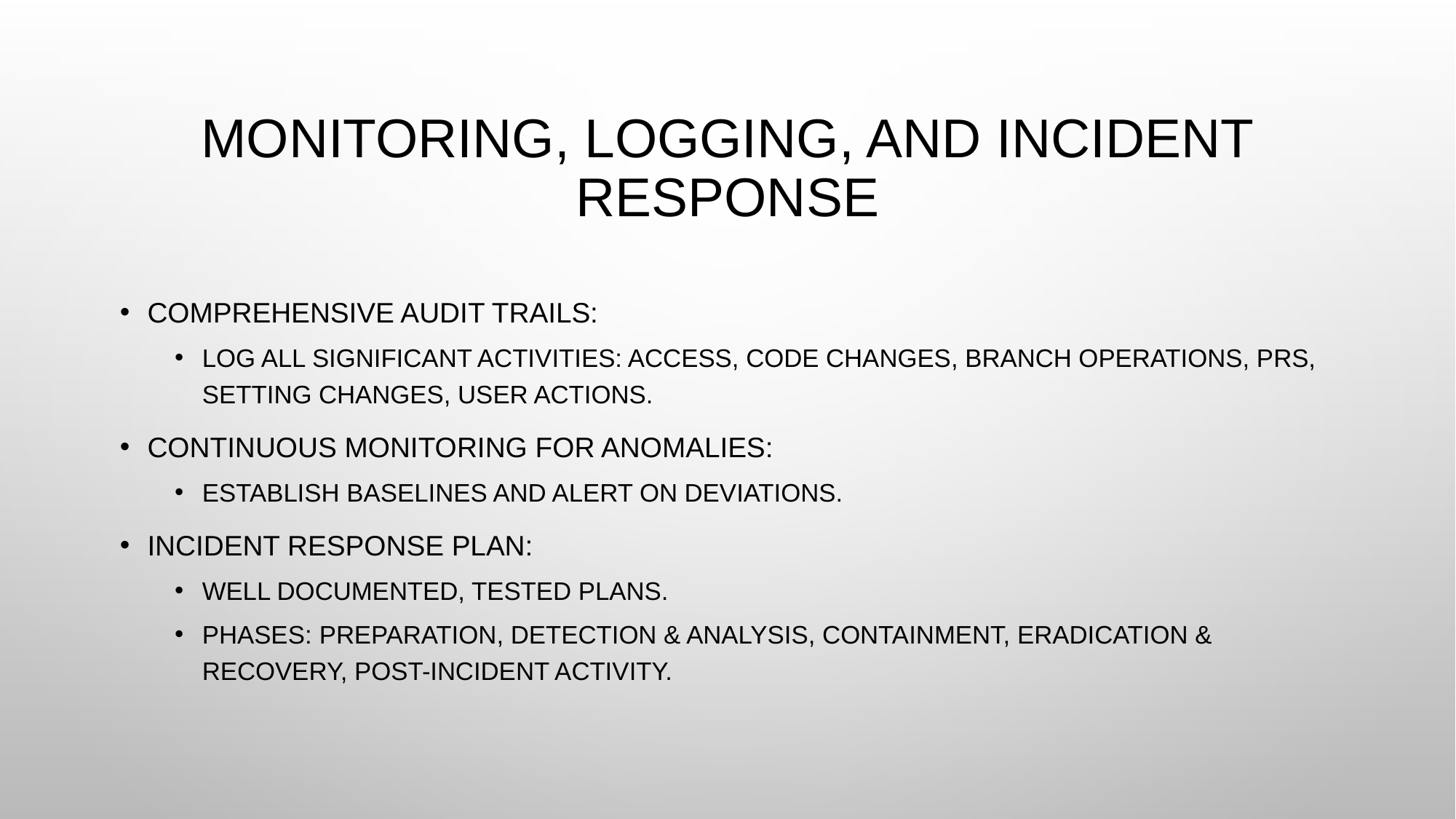

# Monitoring, Logging, and Incident Response
Comprehensive Audit Trails:
Log all significant activities: access, code changes, branch operations, PRs, setting changes, user actions.
Continuous Monitoring for Anomalies:
Establish baselines and alert on deviations.
Incident Response Plan:
Well documented, tested plans.
Phases: Preparation, Detection & Analysis, Containment, Eradication & Recovery, Post-Incident Activity.